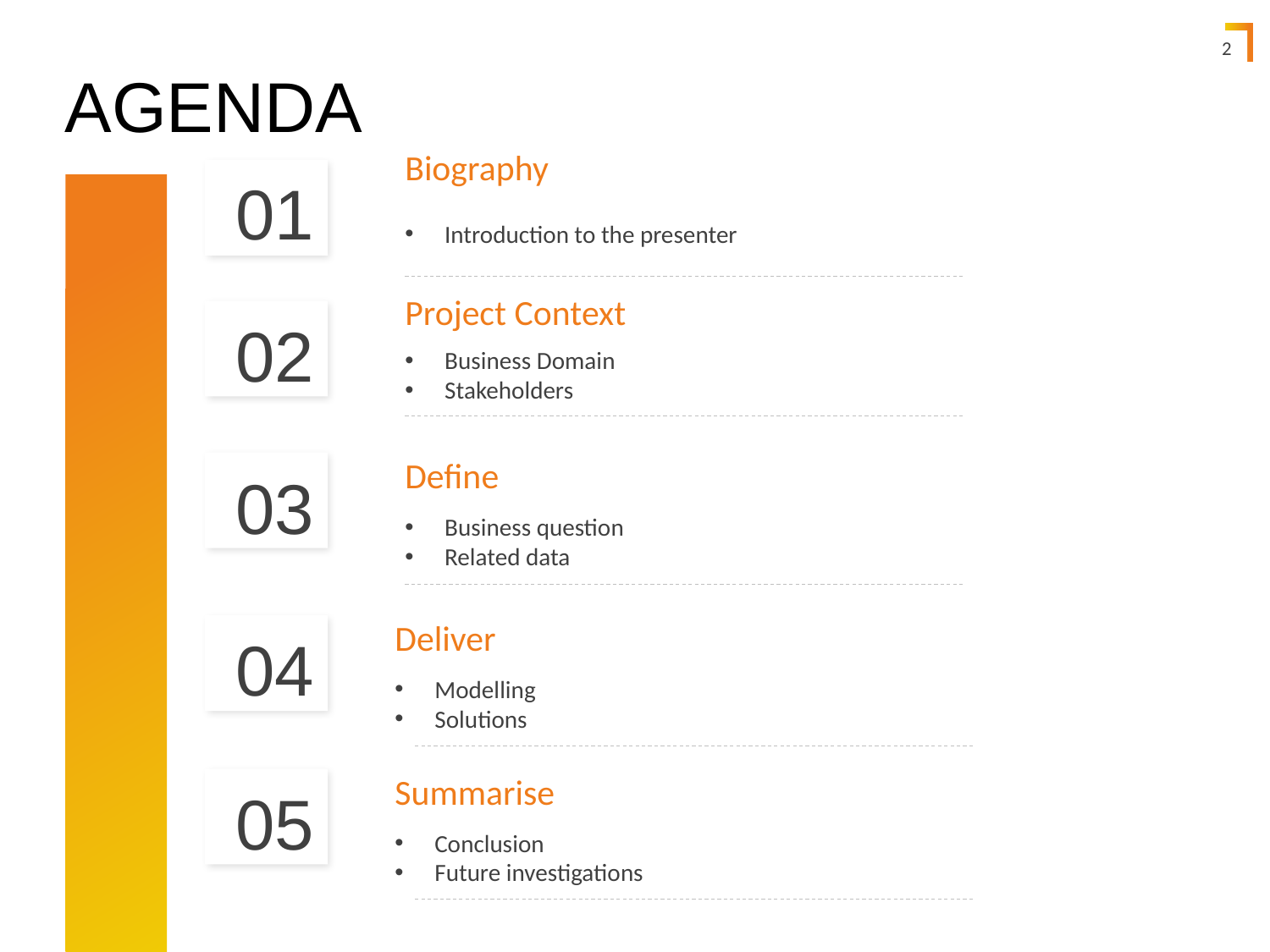

2
# AGENDA
Biography
Introduction to the presenter

01

Project Context
Business Domain
Stakeholders

02

Define
Business question
Related data
03

Deliver
Modelling
Solutions
04

Summarise
Conclusion
Future investigations
05